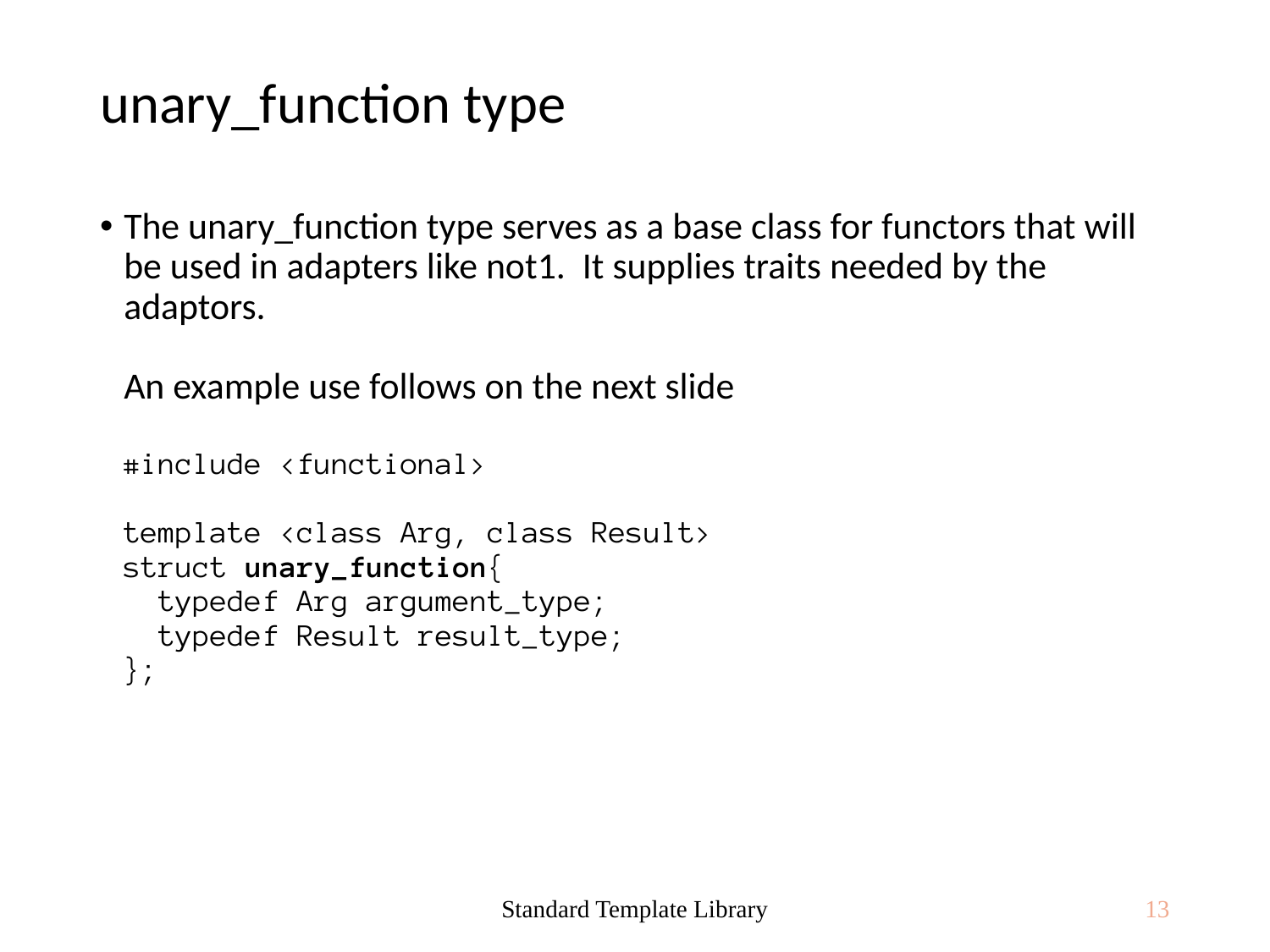

# unary_function type
The unary_function type serves as a base class for functors that will be used in adapters like not1.  It supplies traits needed by the adaptors.
An example use follows on the next slide
#include <functional>
template <class Arg, class Result>
struct unary_function{
  typedef Arg argument_type;
  typedef Result result_type;
};
Standard Template Library
13